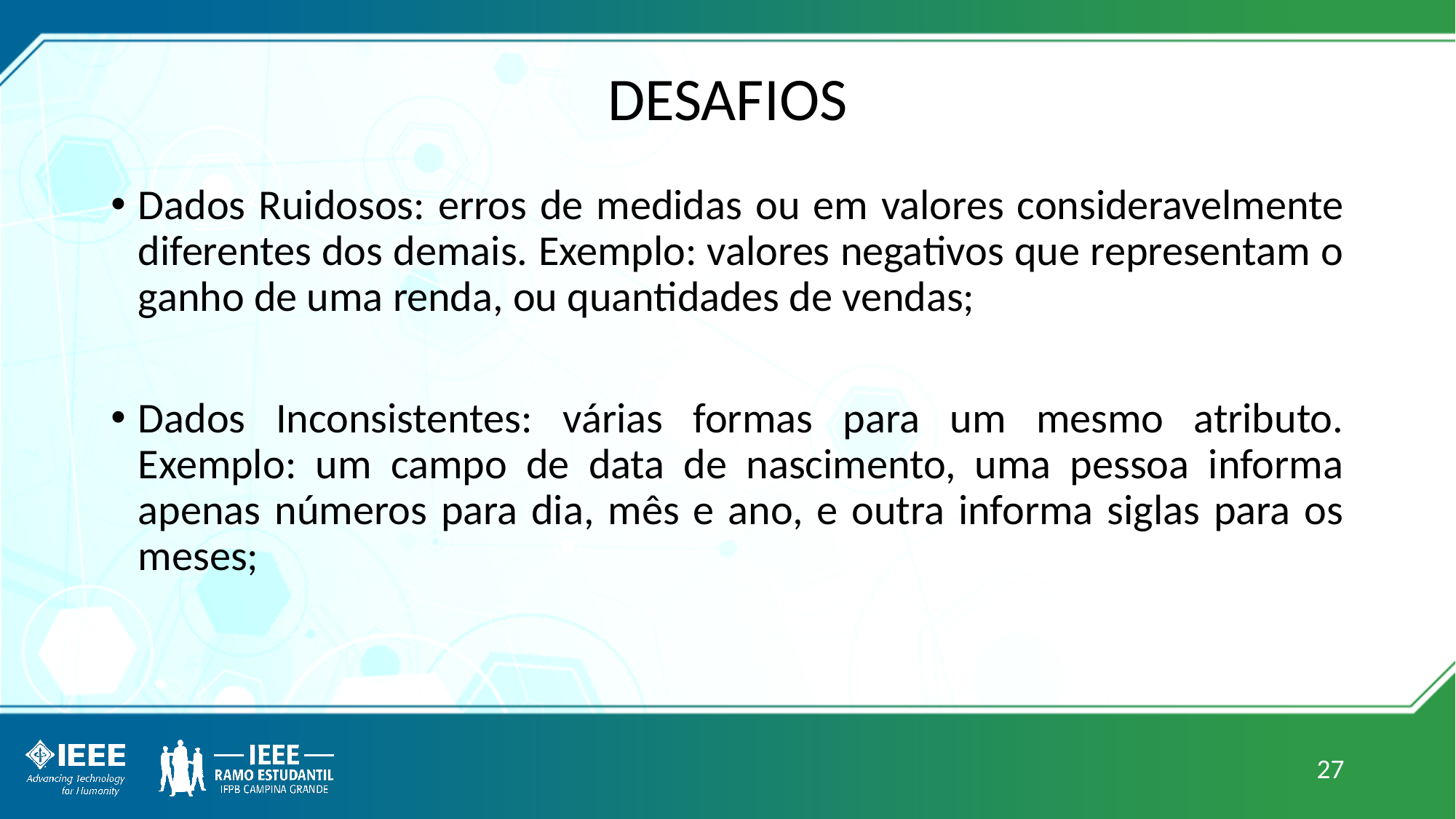

# DESAFIOS
Dados Ruidosos: erros de medidas ou em valores consideravelmente diferentes dos demais. Exemplo: valores negativos que representam o ganho de uma renda, ou quantidades de vendas;

Dados Inconsistentes: várias formas para um mesmo atributo. Exemplo: um campo de data de nascimento, uma pessoa informa apenas números para dia, mês e ano, e outra informa siglas para os meses;
27